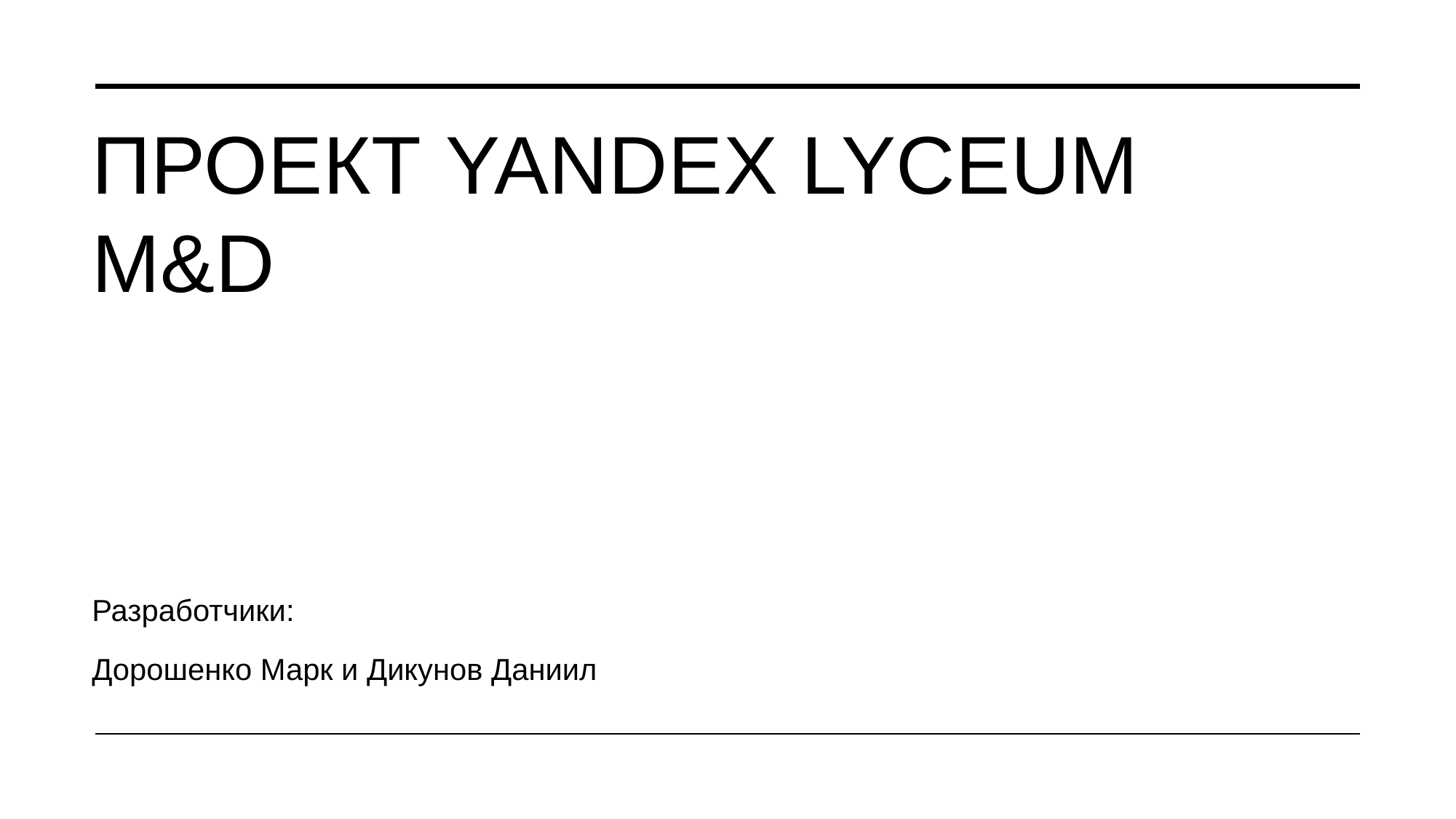

# Проект Yandex lyceum m&d
Разработчики:
Дорошенко Марк и Дикунов Даниил